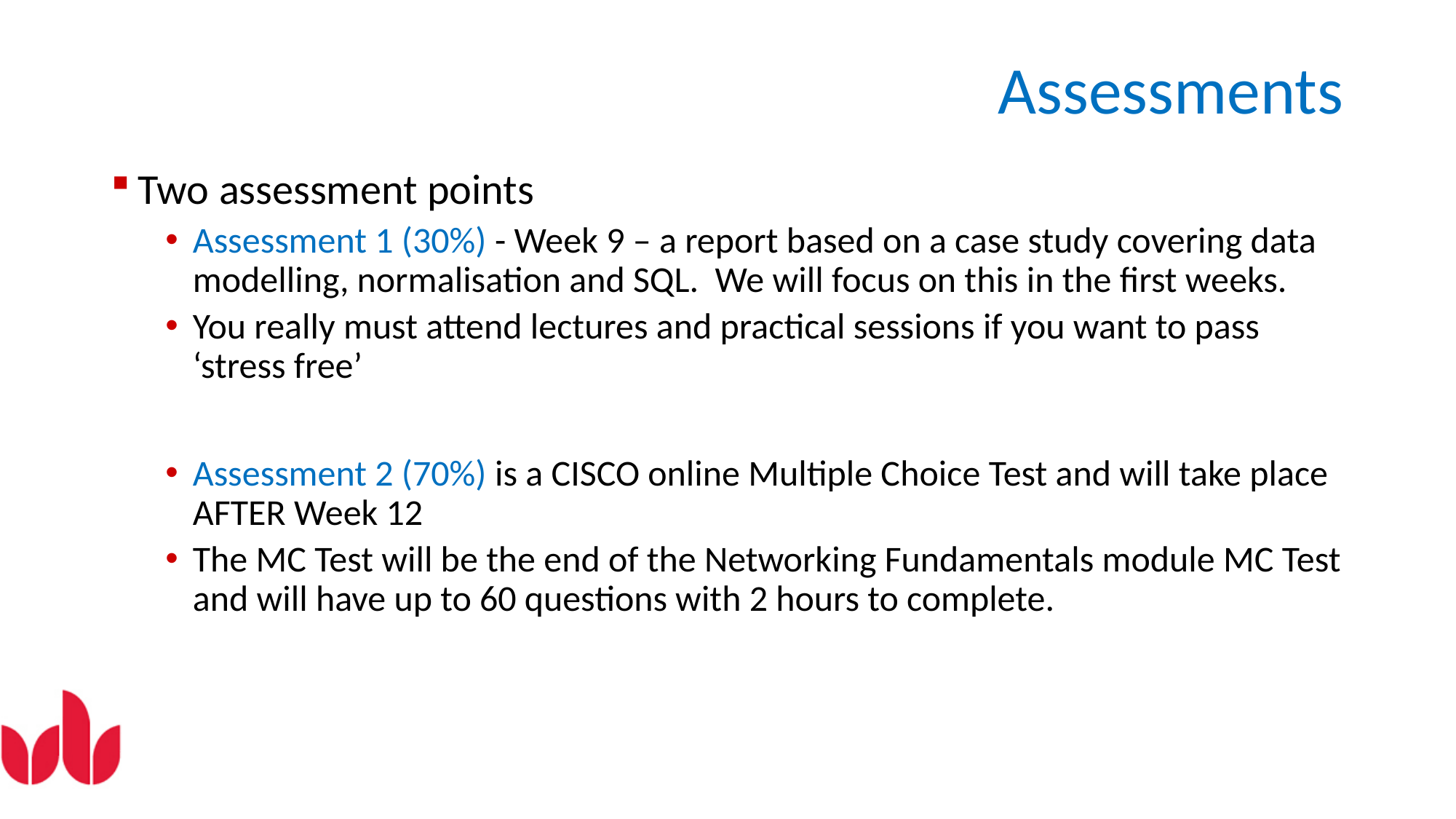

# Assessments
Two assessment points
Assessment 1 (30%) - Week 9 – a report based on a case study covering data modelling, normalisation and SQL.  We will focus on this in the first weeks.
You really must attend lectures and practical sessions if you want to pass ‘stress free’

Assessment 2 (70%) is a CISCO online Multiple Choice Test and will take place AFTER Week 12
The MC Test will be the end of the Networking Fundamentals module MC Test and will have up to 60 questions with 2 hours to complete.